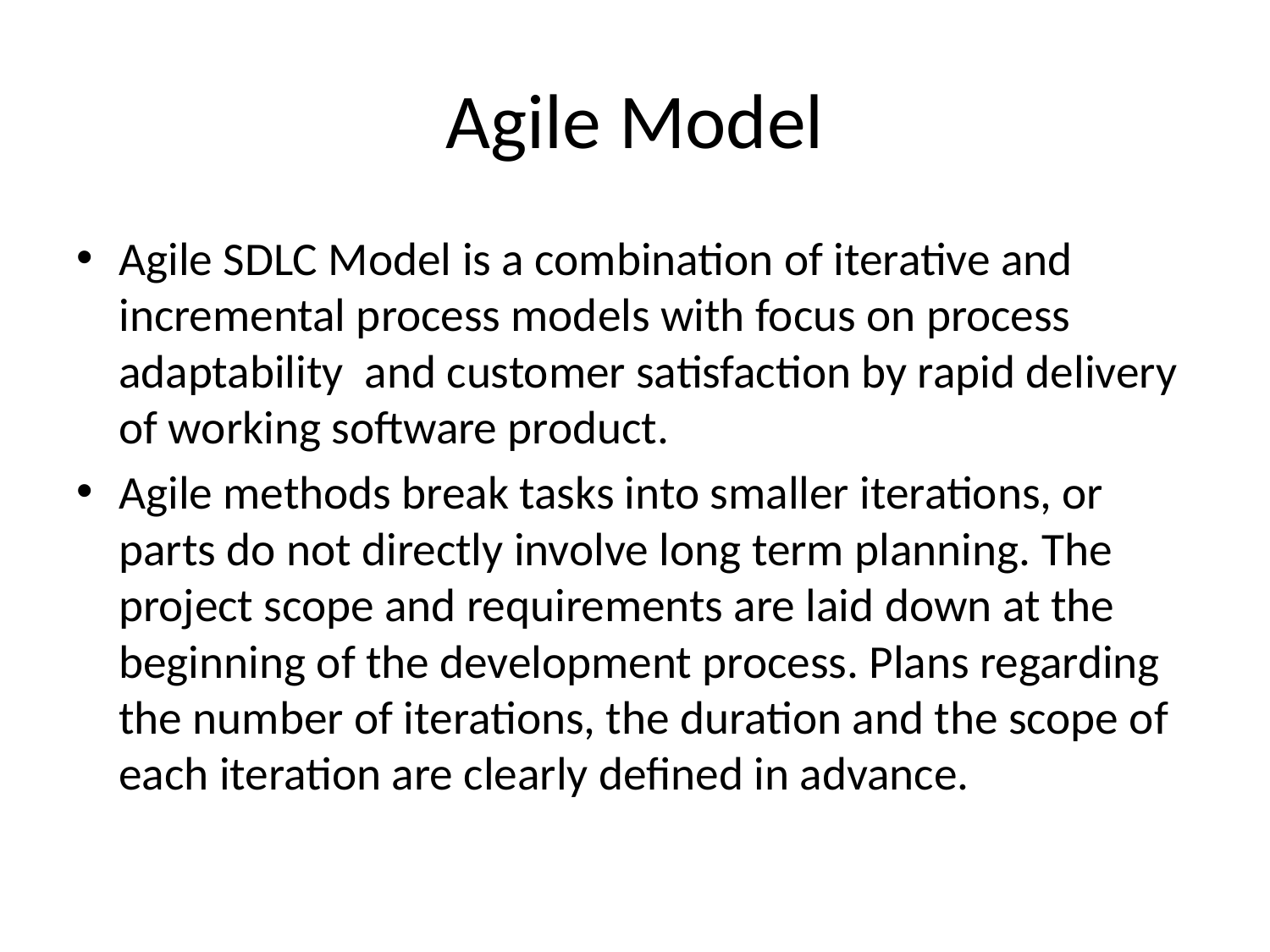

# Agile Model
Agile SDLC Model is a combination of iterative and incremental process models with focus on process adaptability  and customer satisfaction by rapid delivery of working software product.
Agile methods break tasks into smaller iterations, or parts do not directly involve long term planning. The project scope and requirements are laid down at the beginning of the development process. Plans regarding the number of iterations, the duration and the scope of each iteration are clearly defined in advance.